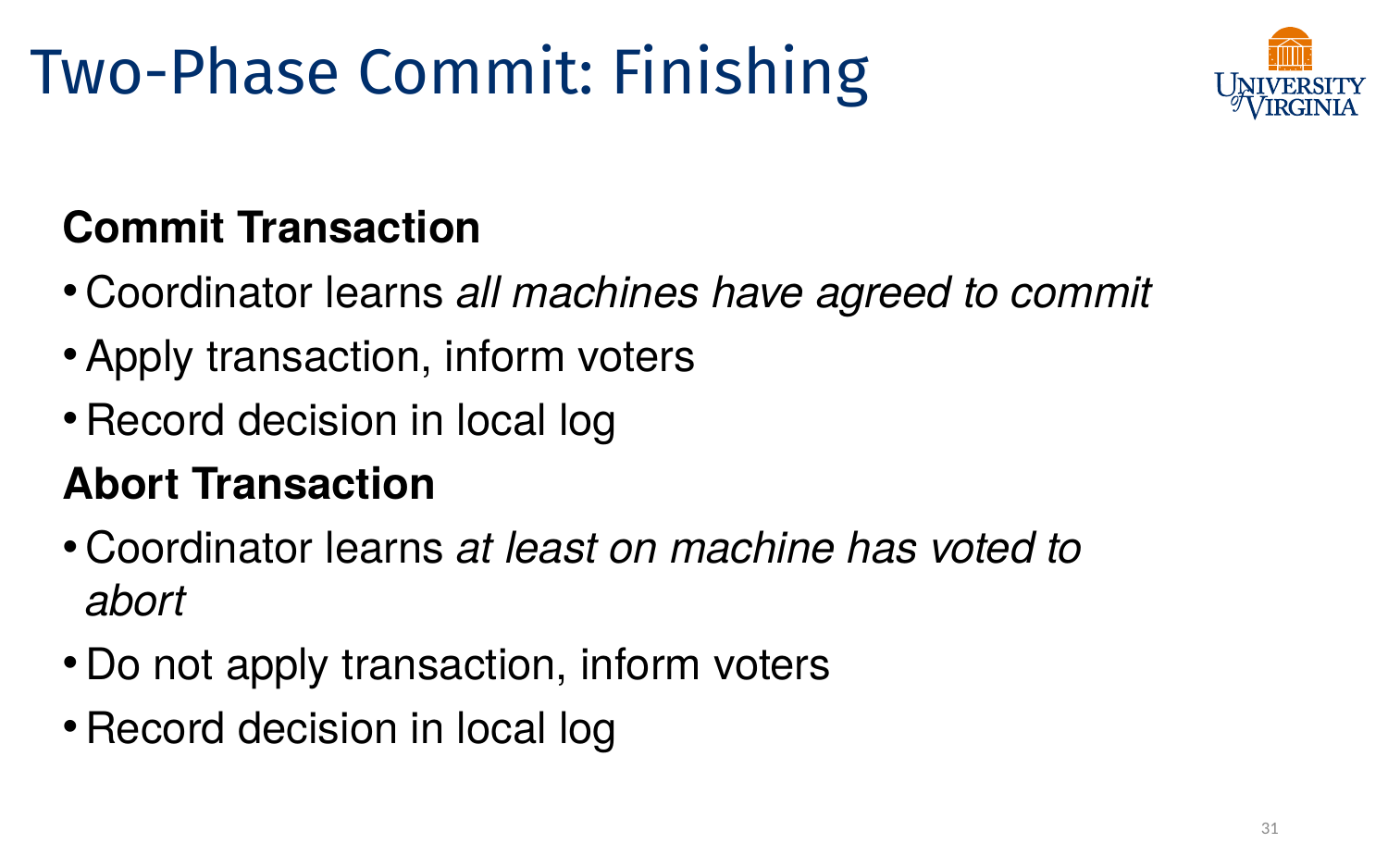

# Two-Phase Commit: Finishing
Commit Transaction
Coordinator learns all machines have agreed to commit
Apply transaction, inform voters
Record decision in local log
Abort Transaction
Coordinator learns at least on machine has voted to abort
Do not apply transaction, inform voters
Record decision in local log
31